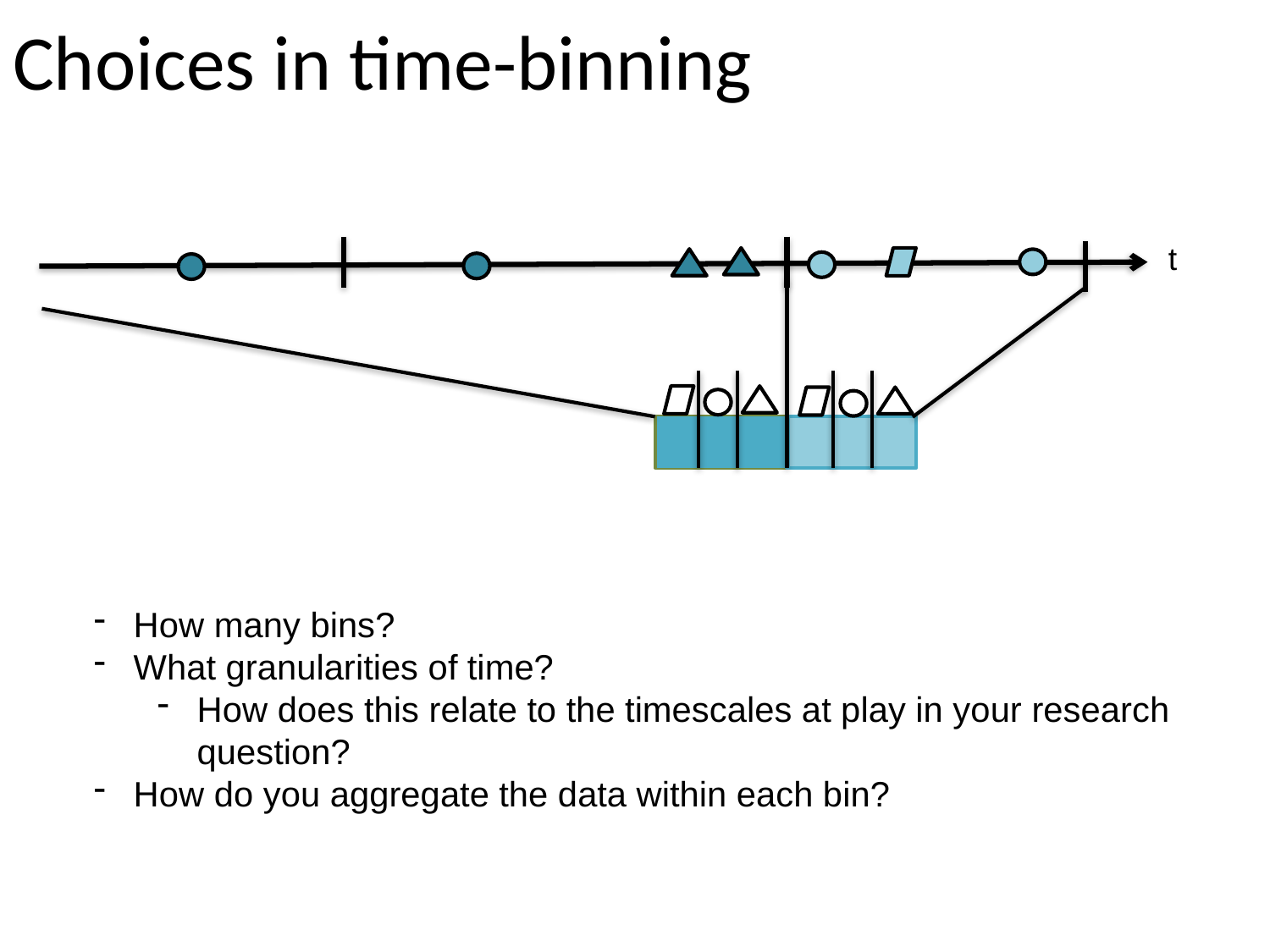

# Choices in time-binning
t

How many bins?
What granularities of time?
How does this relate to the timescales at play in your research question?
How do you aggregate the data within each bin?